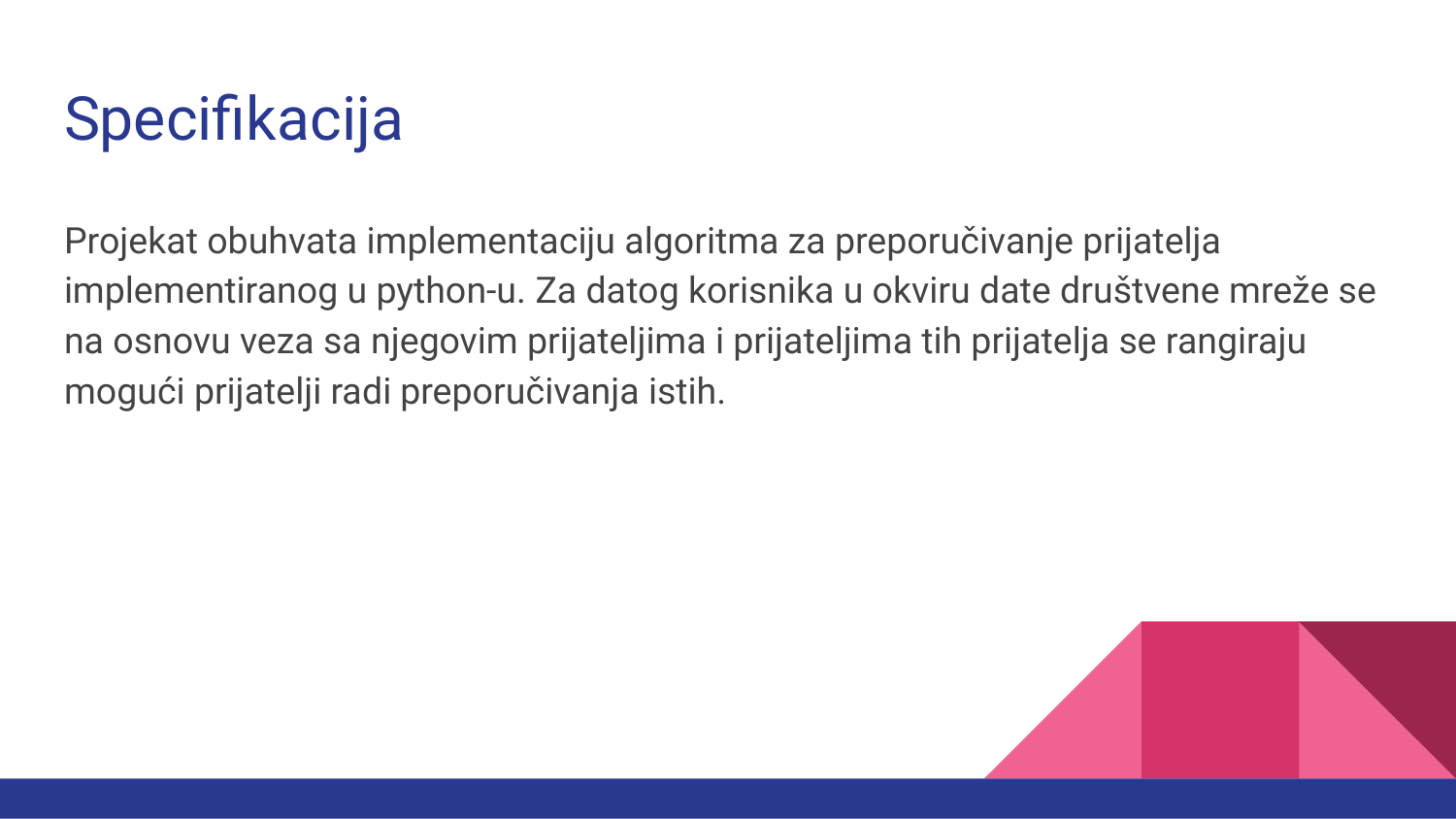

# Specifikacija
Projekat obuhvata implementaciju algoritma za preporučivanje prijatelja implementiranog u python-u. Za datog korisnika u okviru date društvene mreže se na osnovu veza sa njegovim prijateljima i prijateljima tih prijatelja se rangiraju mogući prijatelji radi preporučivanja istih.